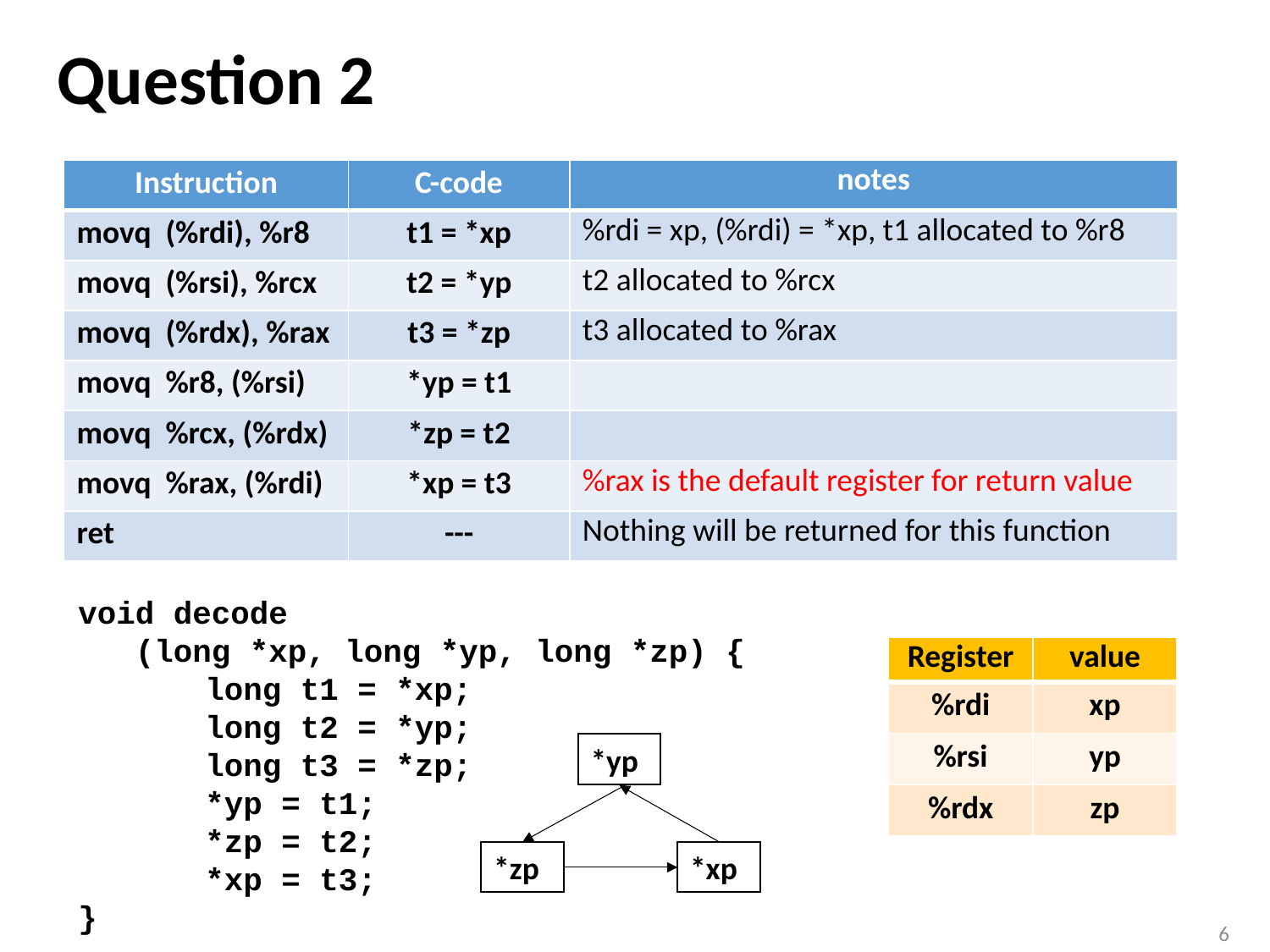

# Question 2
| Instruction | C-code | notes |
| --- | --- | --- |
| movq (%rdi), %r8 | t1 = \*xp | %rdi = xp, (%rdi) = \*xp, t1 allocated to %r8 |
| movq (%rsi), %rcx | t2 = \*yp | t2 allocated to %rcx |
| movq (%rdx), %rax | t3 = \*zp | t3 allocated to %rax |
| movq %r8, (%rsi) | \*yp = t1 |  |
| movq %rcx, (%rdx) | \*zp = t2 |  |
| movq %rax, (%rdi) | \*xp = t3 | %rax is the default register for return value |
| ret | --- | Nothing will be returned for this function |
void decode
   (long *xp, long *yp, long *zp) {
	long t1 = *xp;
	long t2 = *yp;
	long t3 = *zp;
	*yp = t1;
	*zp = t2;
	*xp = t3;
}
*yp
*zp
*xp
| Register | value |
| --- | --- |
| %rdi | xp |
| %rsi | yp |
| %rdx | zp |
6